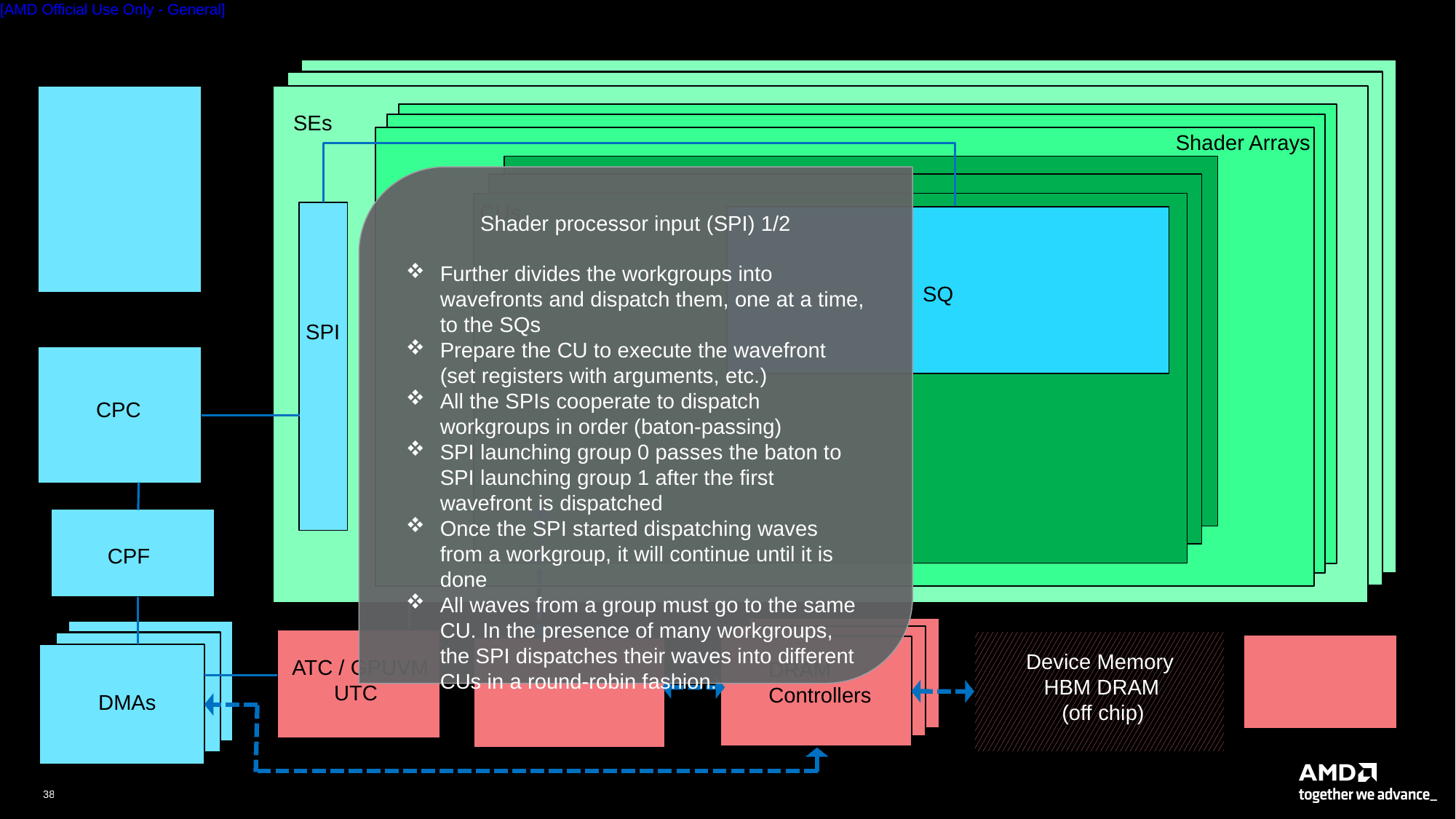

SEs
Shader Arrays

Shader processor input (SPI) 1/2

Further divides the workgroups into wavefronts and dispatch them, one at a time, to the SQs
Prepare the CU to execute the wavefront (set registers with arguments, etc.)
All the SPIs cooperate to dispatch workgroups in order (baton-passing)
SPI launching group 0 passes the baton to SPI launching group 1 after the first wavefront is dispatched
Once the SPI started dispatching waves from a workgroup, it will continue until it is done
All waves from a group must go to the same CU. In the presence of many workgroups, the SPI dispatches their waves into different CUs in a round-robin fashion.

CUs

SQ
SPI

CPC

CP
CPF

Device Memory
   HBM DRAM
      (off chip)
ATC / GPUVM
       UTC
DRAM
Controllers
SRAM memory buffers hierarchy
          (on chip)
TCCs
DMAs